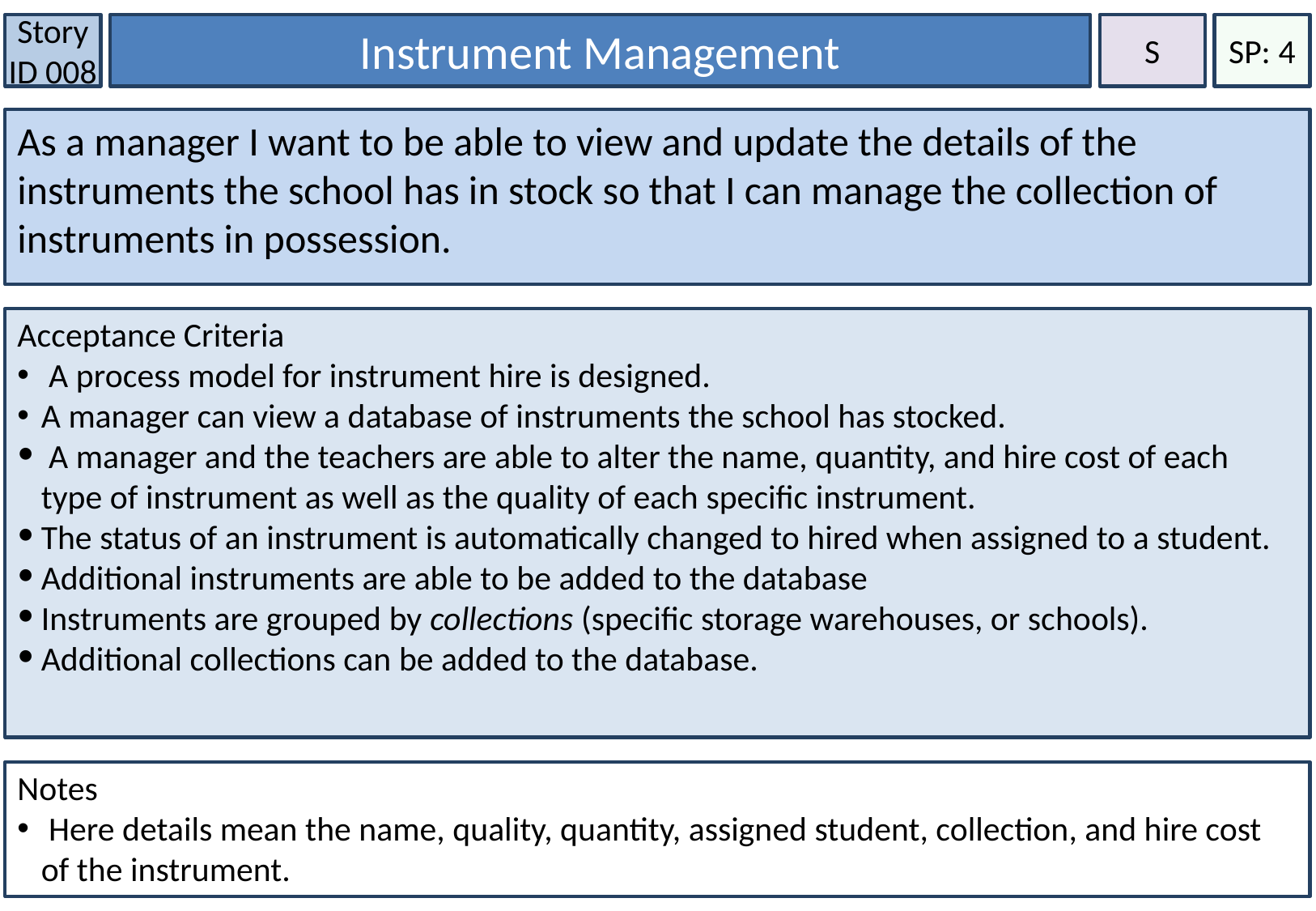

Story ID 008
Instrument Management
S
SP: 4
As a manager I want to be able to view and update the details of the instruments the school has in stock so that I can manage the collection of instruments in possession.
Acceptance Criteria
 A process model for instrument hire is designed.
A manager can view a database of instruments the school has stocked.
 A manager and the teachers are able to alter the name, quantity, and hire cost of each type of instrument as well as the quality of each specific instrument.
The status of an instrument is automatically changed to hired when assigned to a student.
Additional instruments are able to be added to the database
Instruments are grouped by collections (specific storage warehouses, or schools).
Additional collections can be added to the database.
Notes
 Here details mean the name, quality, quantity, assigned student, collection, and hire cost of the instrument.